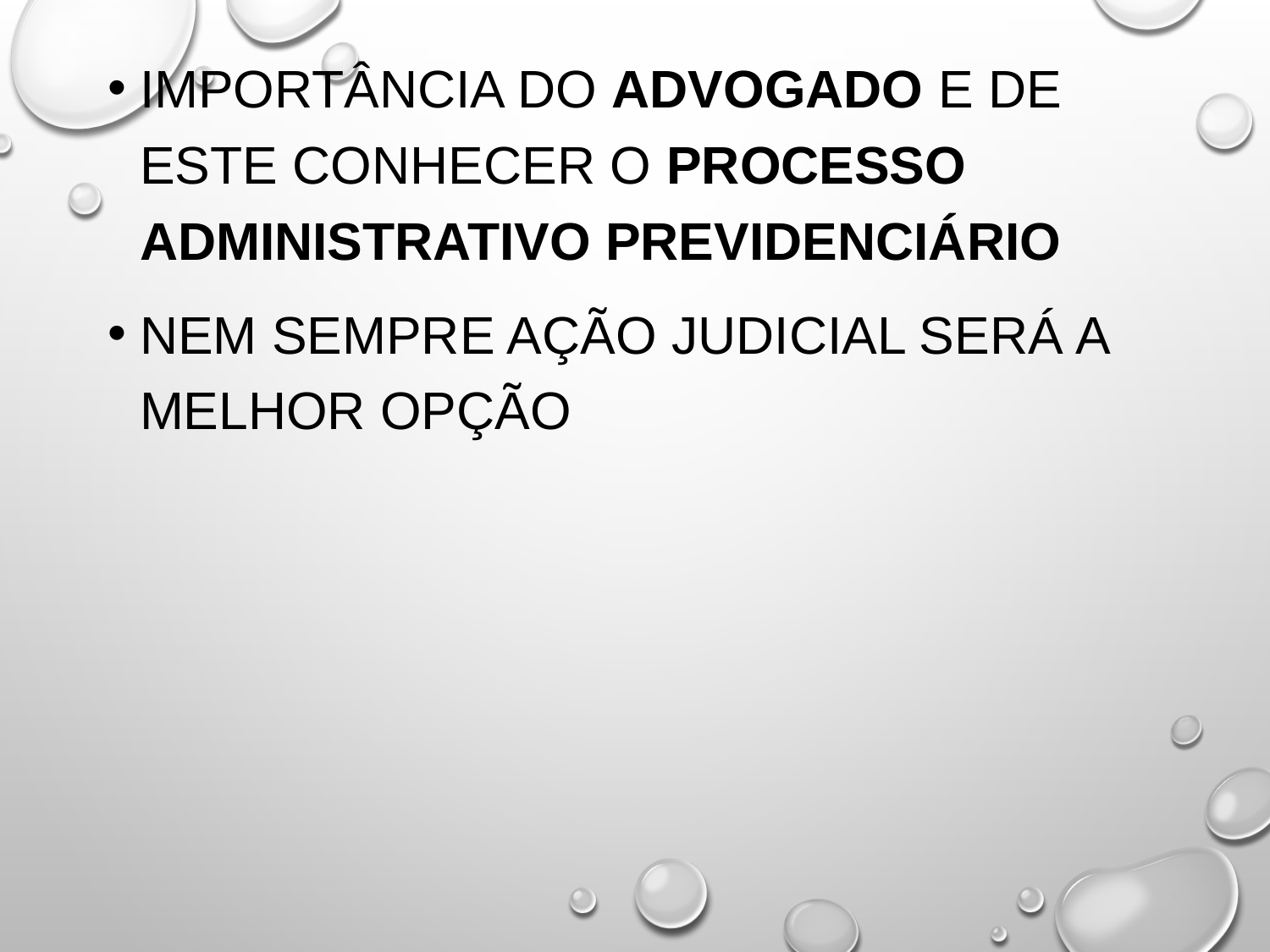

Importância do advogado e de este conhecer o processo administrativo previdenciário
Nem sempre ação judicial será a melhor opção
#